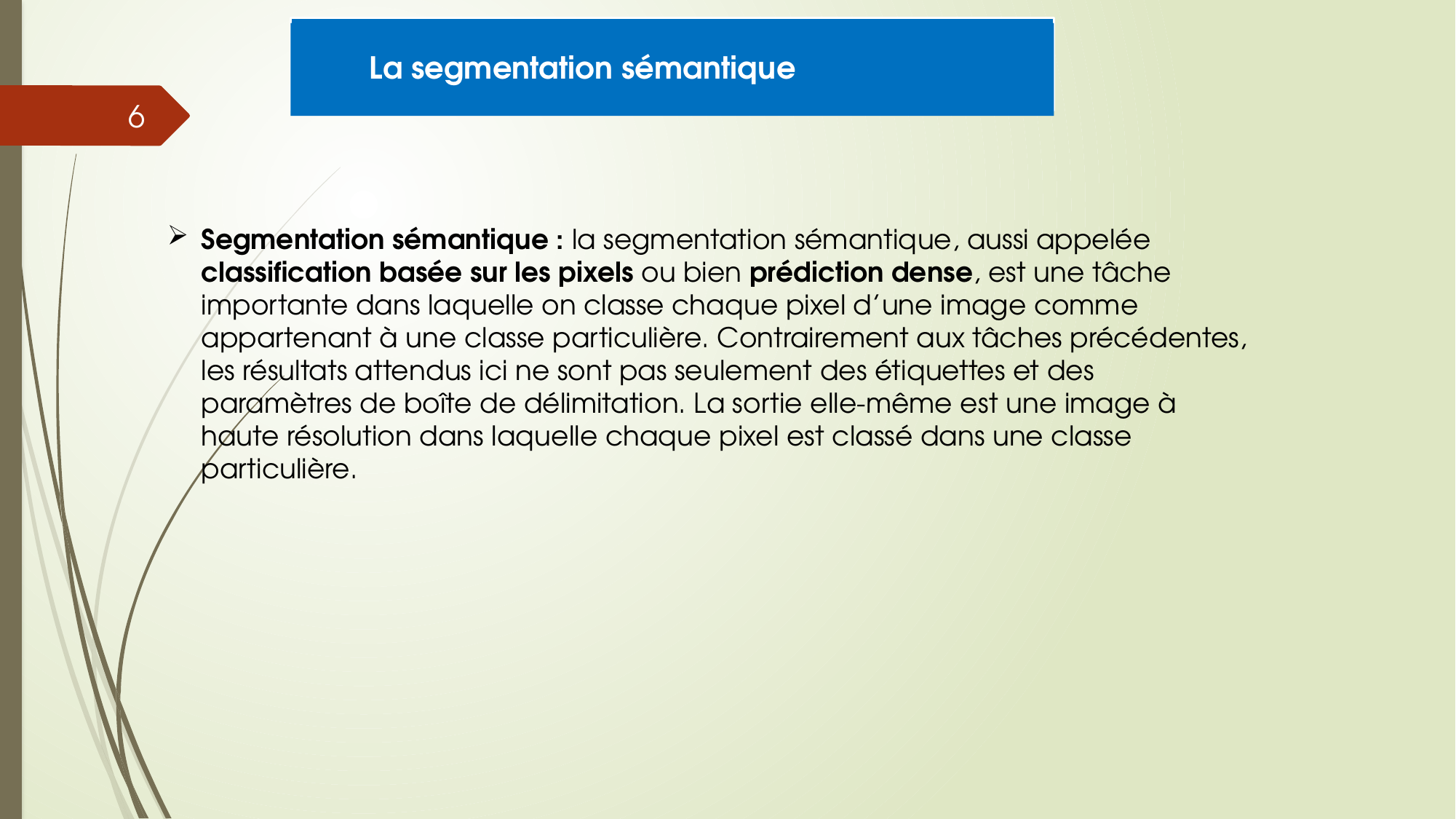

La segmentation sémantique
6

Segmentation sémantique : la segmentation sémantique, aussi appelée classification basée sur les pixels ou bien prédiction dense, est une tâche importante dans laquelle on classe chaque pixel d’une image comme appartenant à une classe particulière. Contrairement aux tâches précédentes, les résultats attendus ici ne sont pas seulement des étiquettes et des paramètres de boîte de délimitation. La sortie elle-même est une image à haute résolution dans laquelle chaque pixel est classé dans une classe particulière.